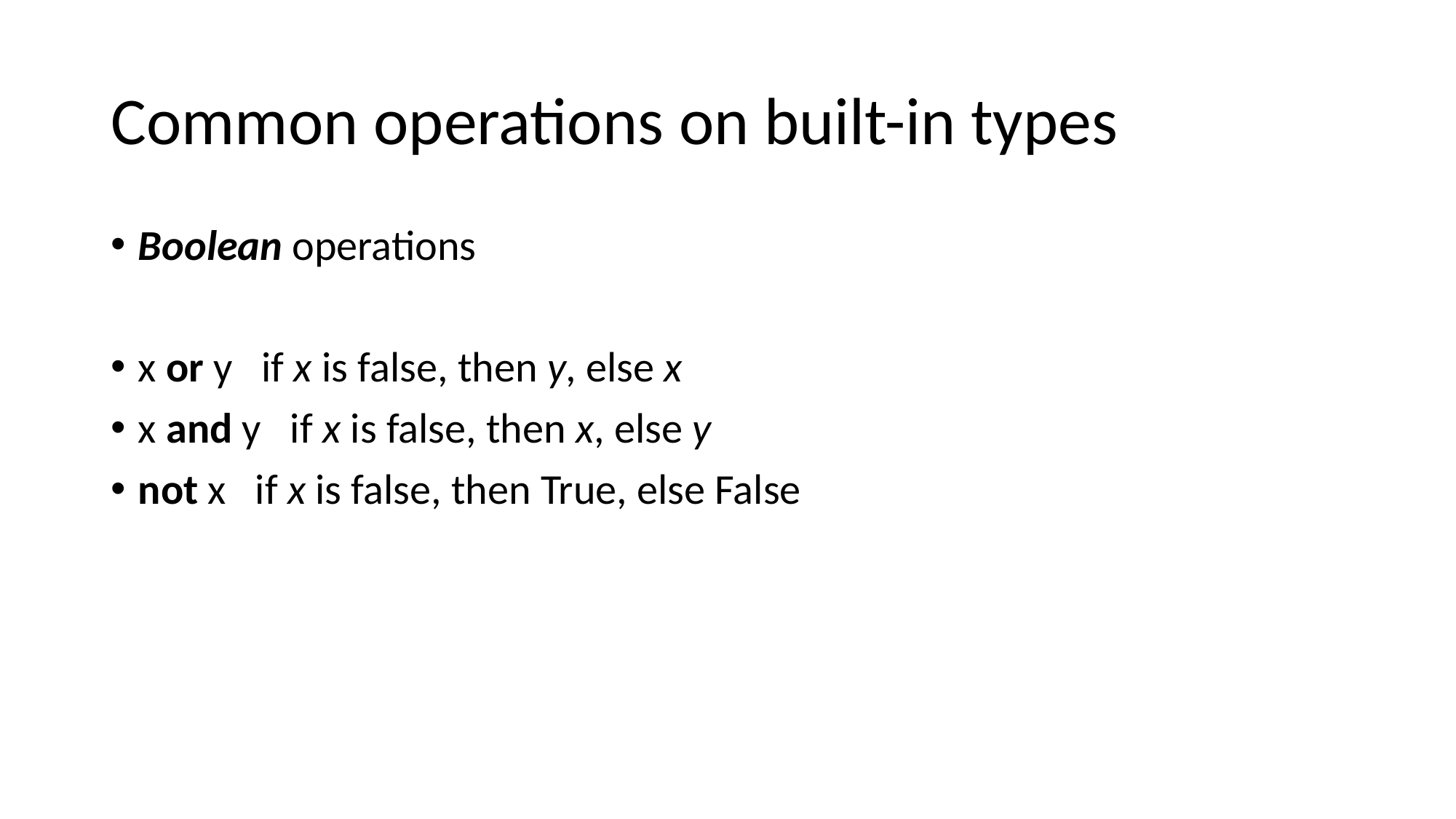

# Common operations on built-in types
Boolean operations

x or y   if x is false, then y, else x
x and y   if x is false, then x, else y
not x   if x is false, then True, else False